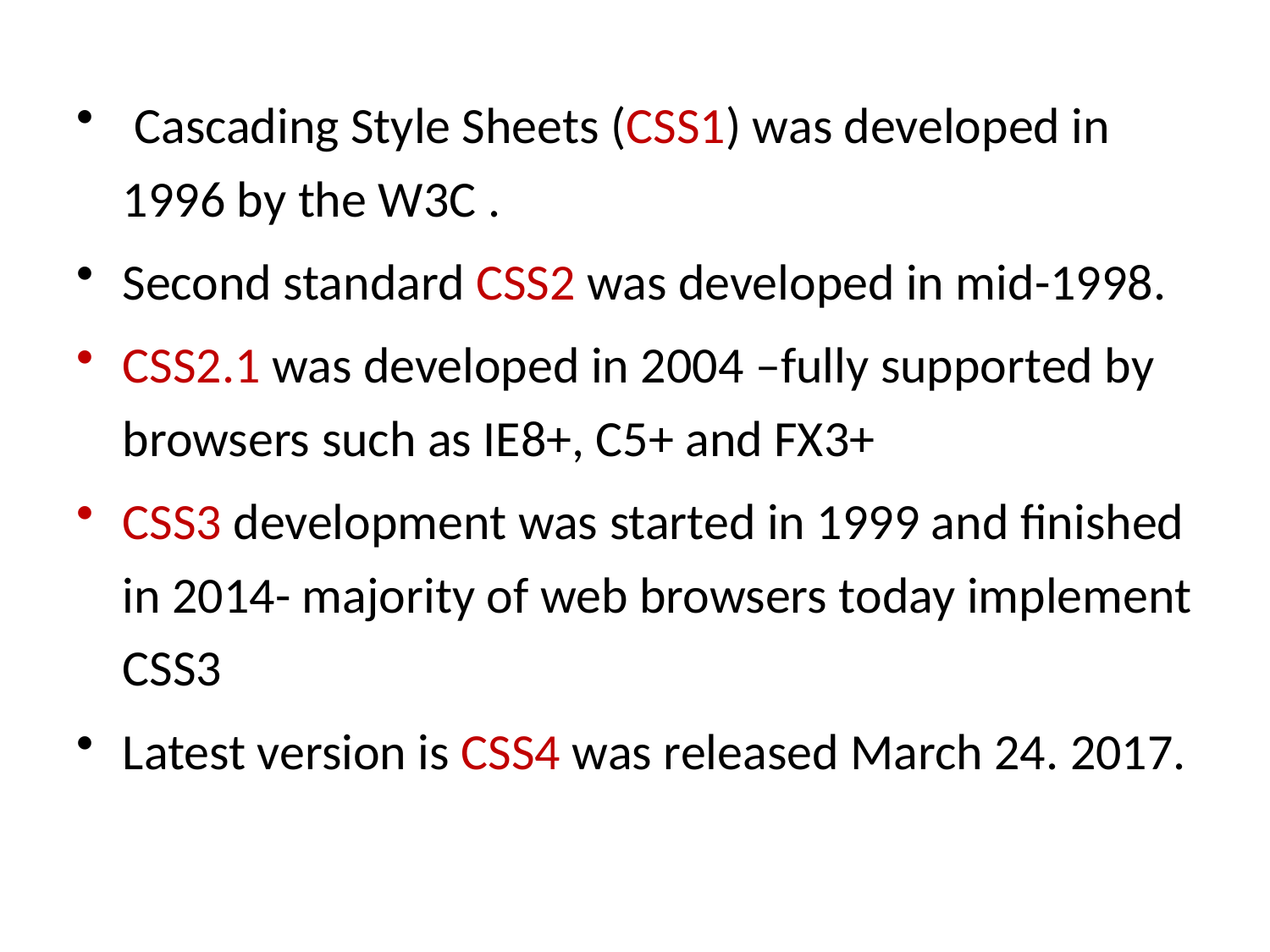

Cascading Style Sheets (CSS1) was developed in 1996 by the W3C .
Second standard CSS2 was developed in mid-1998.
CSS2.1 was developed in 2004 –fully supported by browsers such as IE8+, C5+ and FX3+
CSS3 development was started in 1999 and finished in 2014- majority of web browsers today implement CSS3
Latest version is CSS4 was released March 24. 2017.